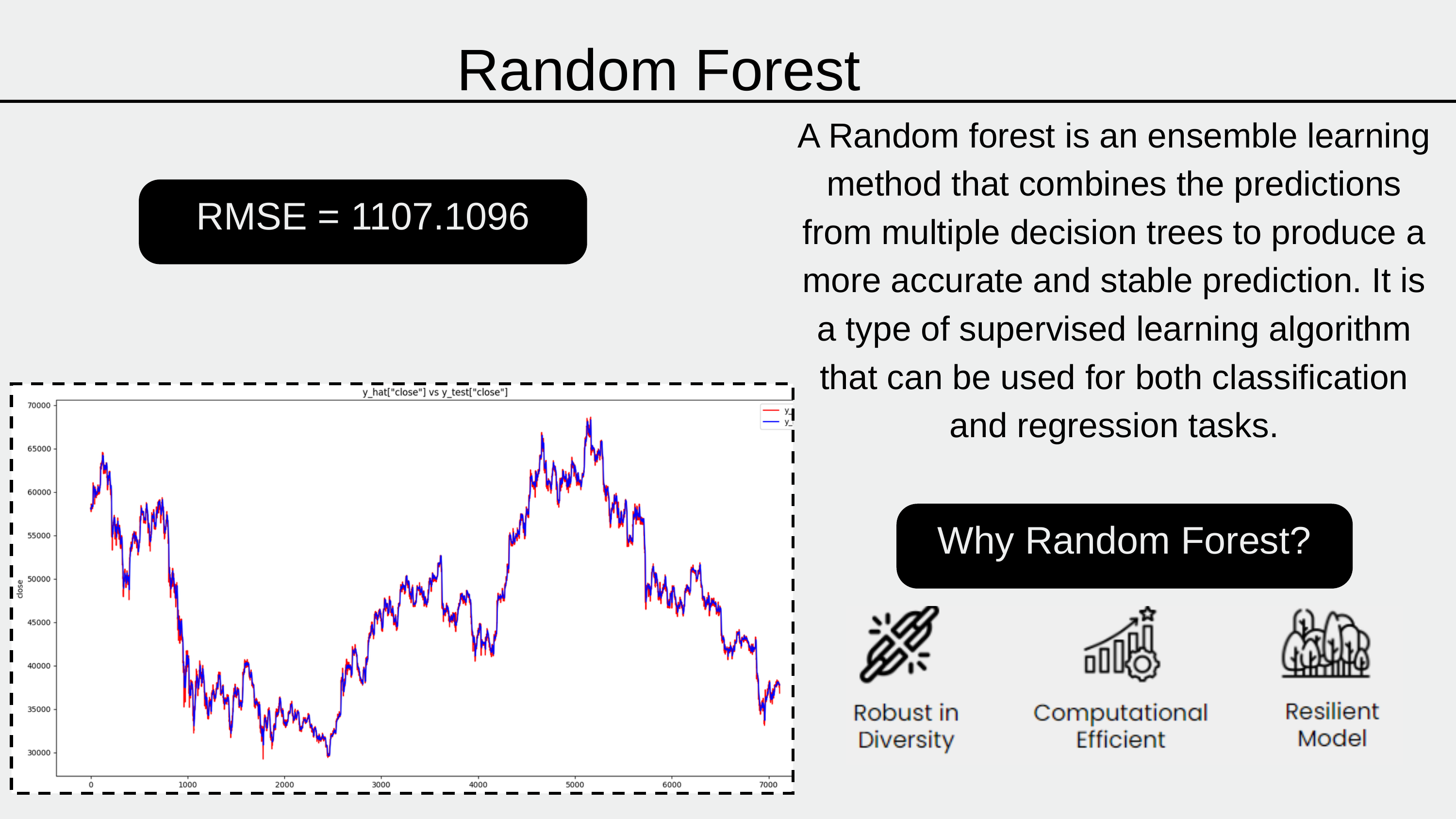

Random Forest

A Random forest is an ensemble learning method that combines the predictions from multiple decision trees to produce a more accurate and stable prediction. It is a type of supervised learning algorithm that can be used for both classification and regression tasks.

RMSE = 1107.1096

Why Random Forest?